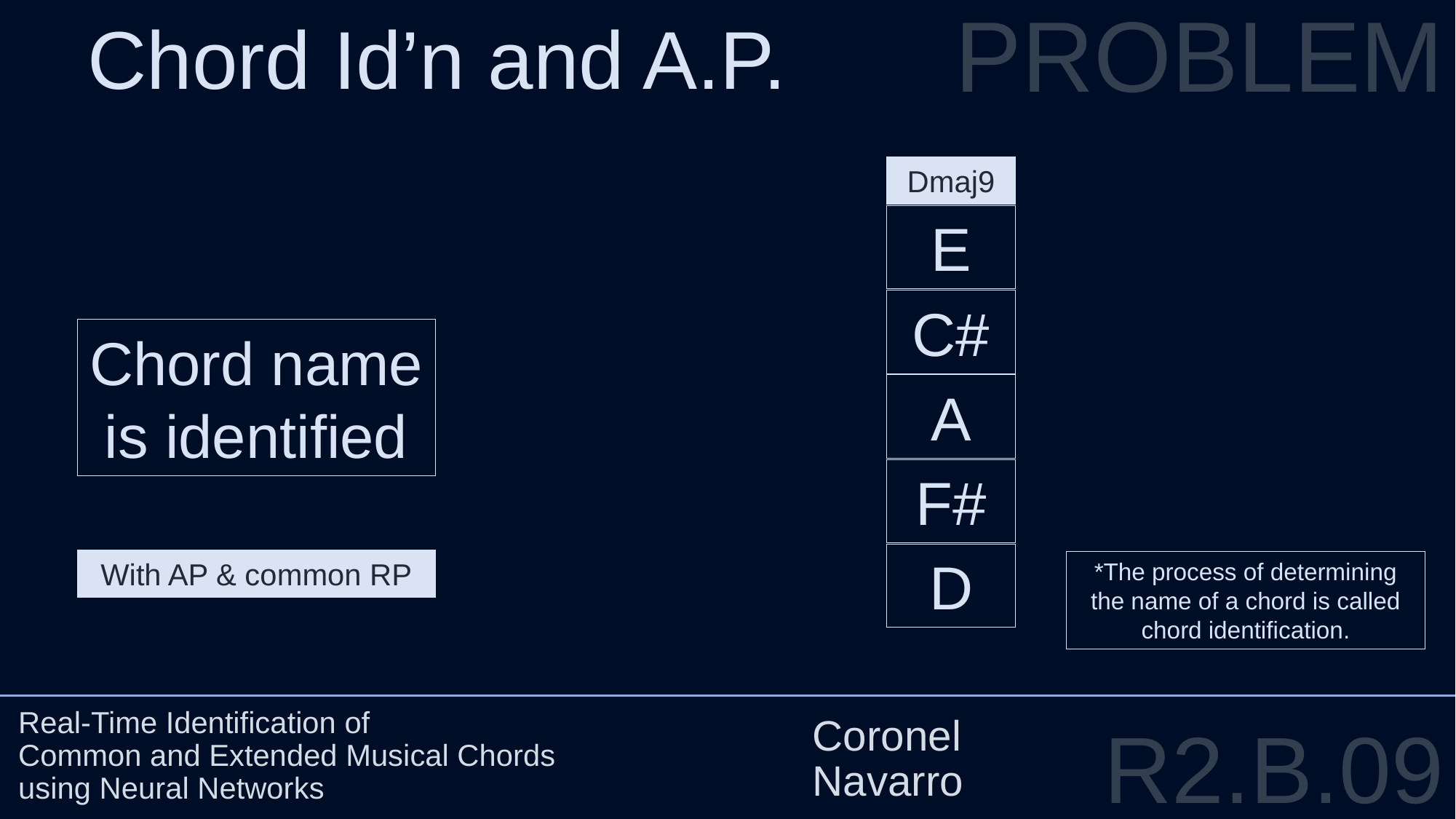

PROBLEM
Chord Id’n and A.P.
Dmaj9
E
Chord name is identified
C#
A
F#
# Real-Time Identification of Common and Extended Musical Chords using Neural Networks
Coronel
Navarro
D
With AP & common RP
*The process of determining the name of a chord is called chord identification.
R2.B.09